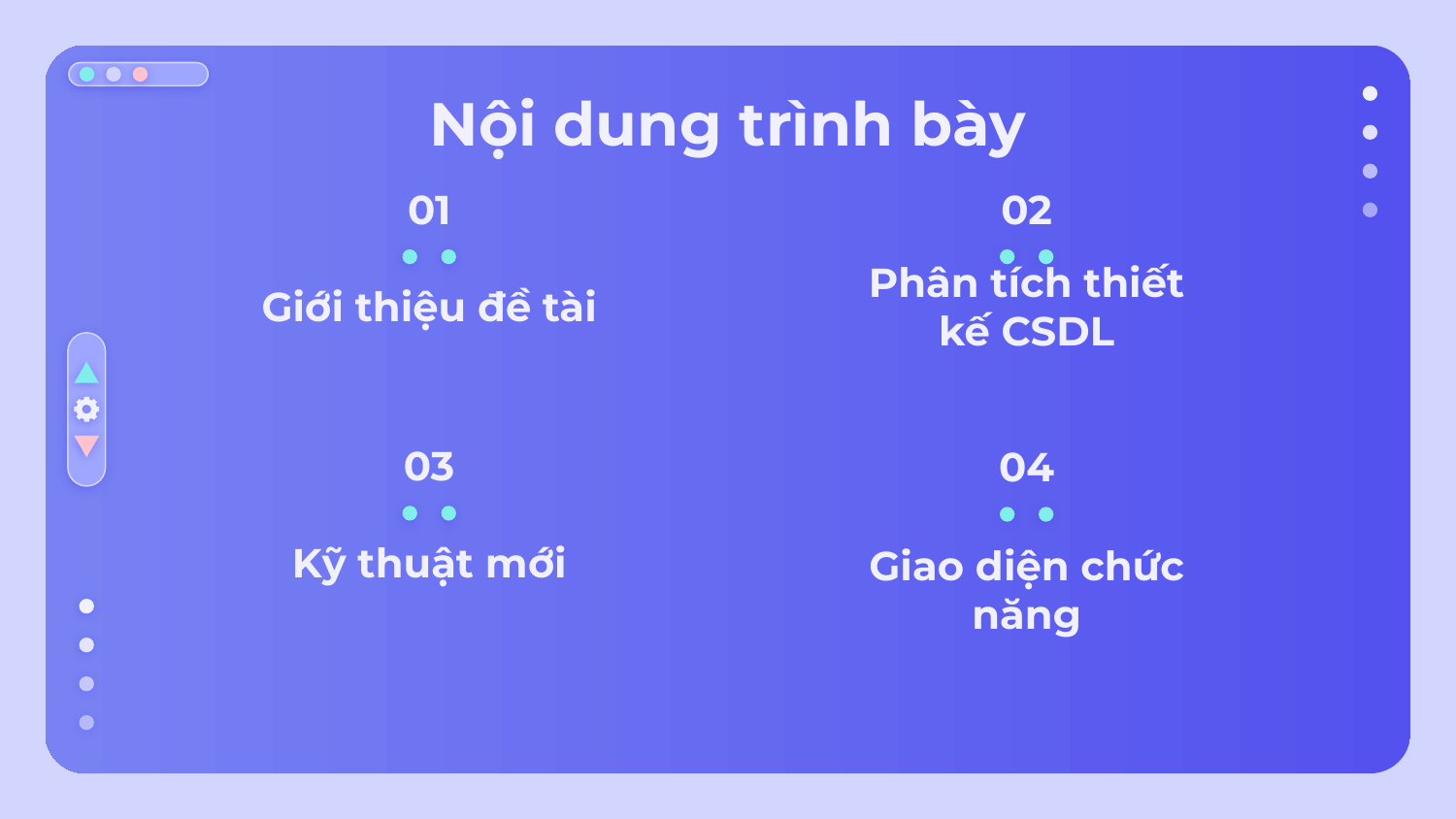

# Nội dung trình bày
01
02

Giới thiệu đề tài
Phân tích thiết kế CSDL

03
04

Kỹ thuật mới
Giao diện chức năng